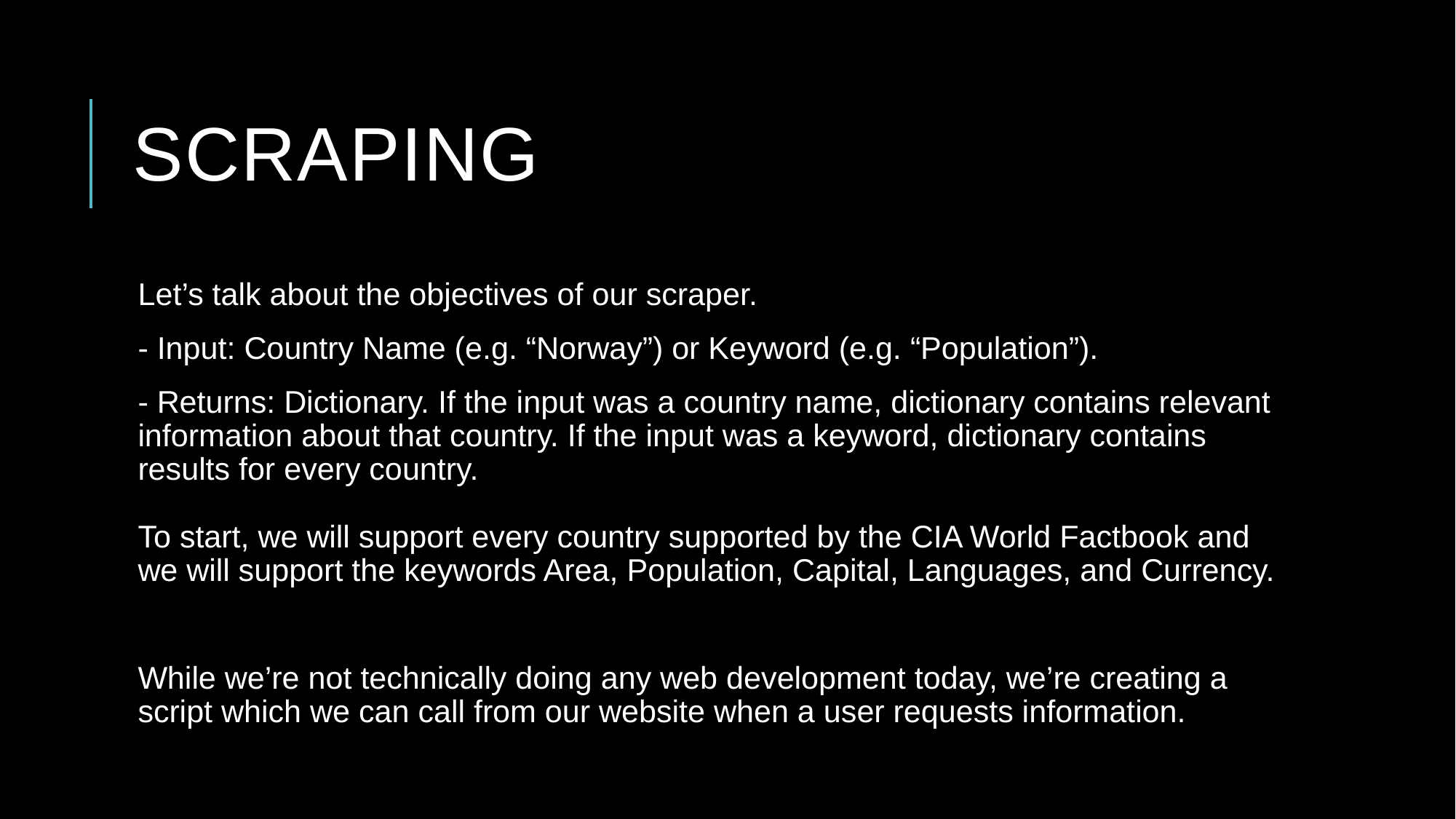

# Scraping
Let’s talk about the objectives of our scraper.
- Input: Country Name (e.g. “Norway”) or Keyword (e.g. “Population”).
- Returns: Dictionary. If the input was a country name, dictionary contains relevant information about that country. If the input was a keyword, dictionary contains results for every country.
To start, we will support every country supported by the CIA World Factbook and we will support the keywords Area, Population, Capital, Languages, and Currency.

While we’re not technically doing any web development today, we’re creating a script which we can call from our website when a user requests information.